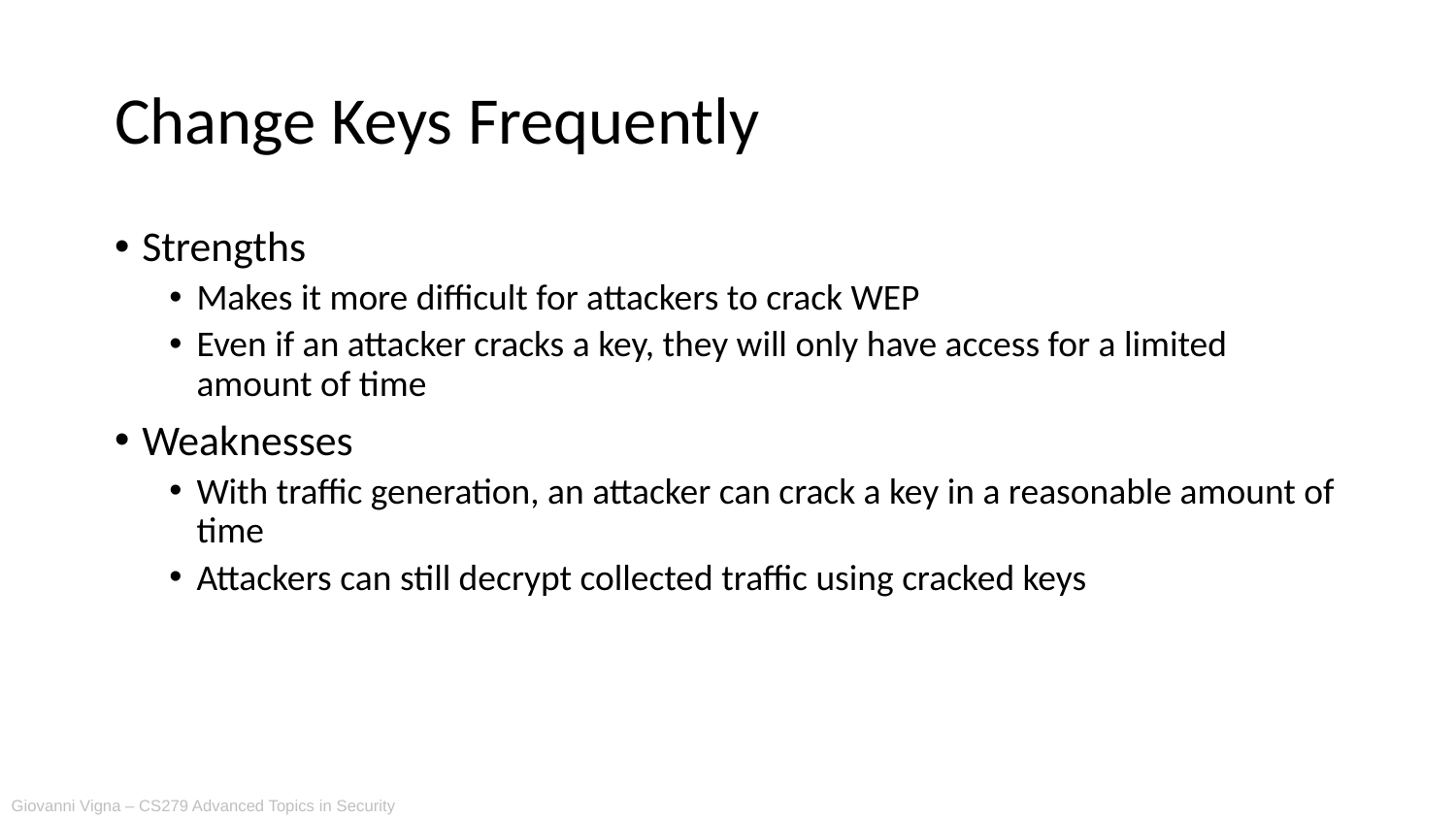

# Change Keys Frequently
Strengths
Makes it more difficult for attackers to crack WEP
Even if an attacker cracks a key, they will only have access for a limited amount of time
Weaknesses
With traffic generation, an attacker can crack a key in a reasonable amount of time
Attackers can still decrypt collected traffic using cracked keys